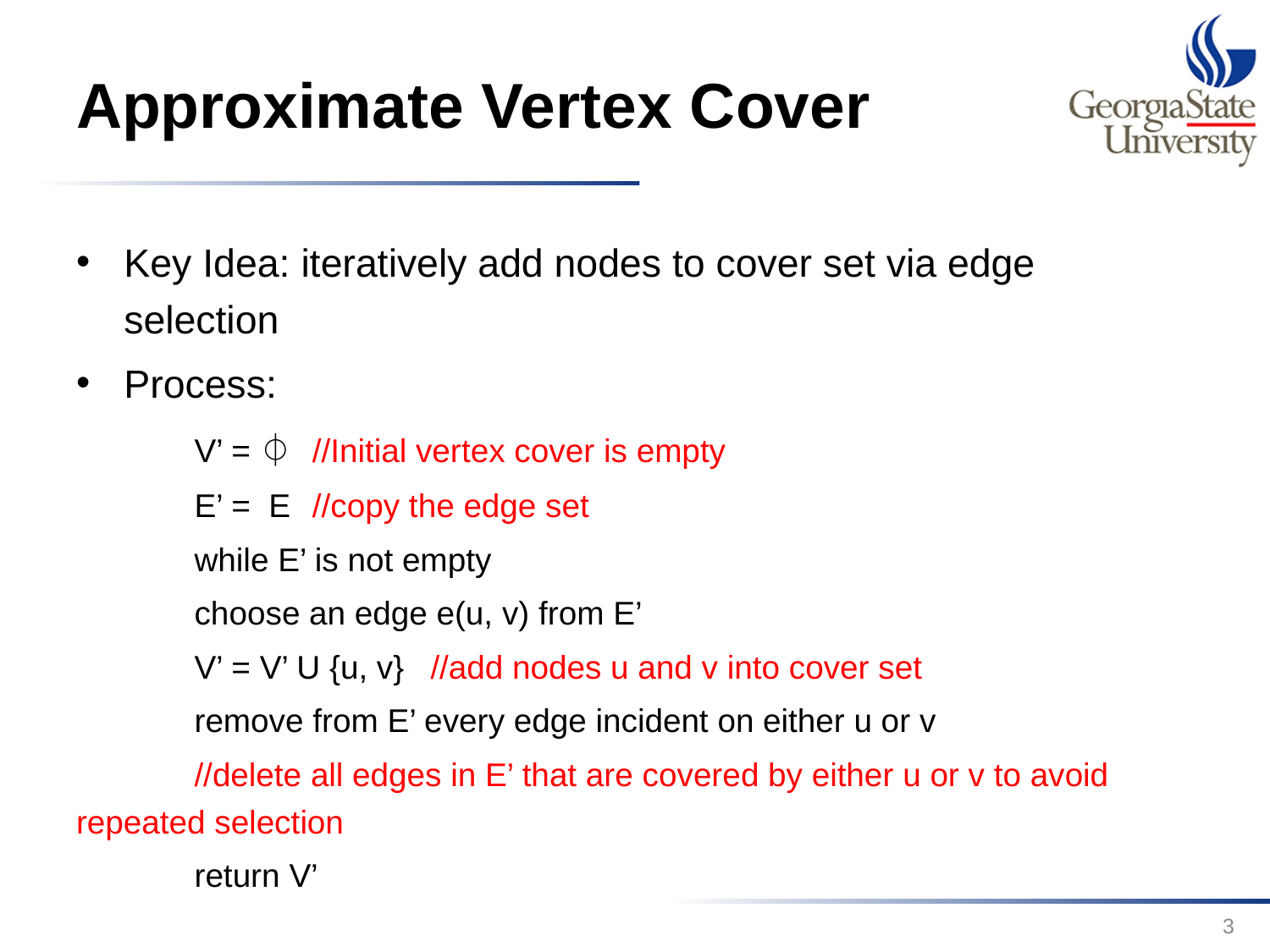

# Approximate Vertex Cover
Key Idea: iteratively add nodes to cover set via edge selection
Process:
	V’ = ⏀			//Initial vertex cover is empty
	E’ =  E			//copy the edge set
	while E’ is not empty
		choose an edge e(u, v) from E’
		V’ = V’ U {u, v}		//add nodes u and v into cover set
		remove from E’ every edge incident on either u or v
		//delete all edges in E’ that are covered by either u or v to avoid repeated selection
	return V’
3